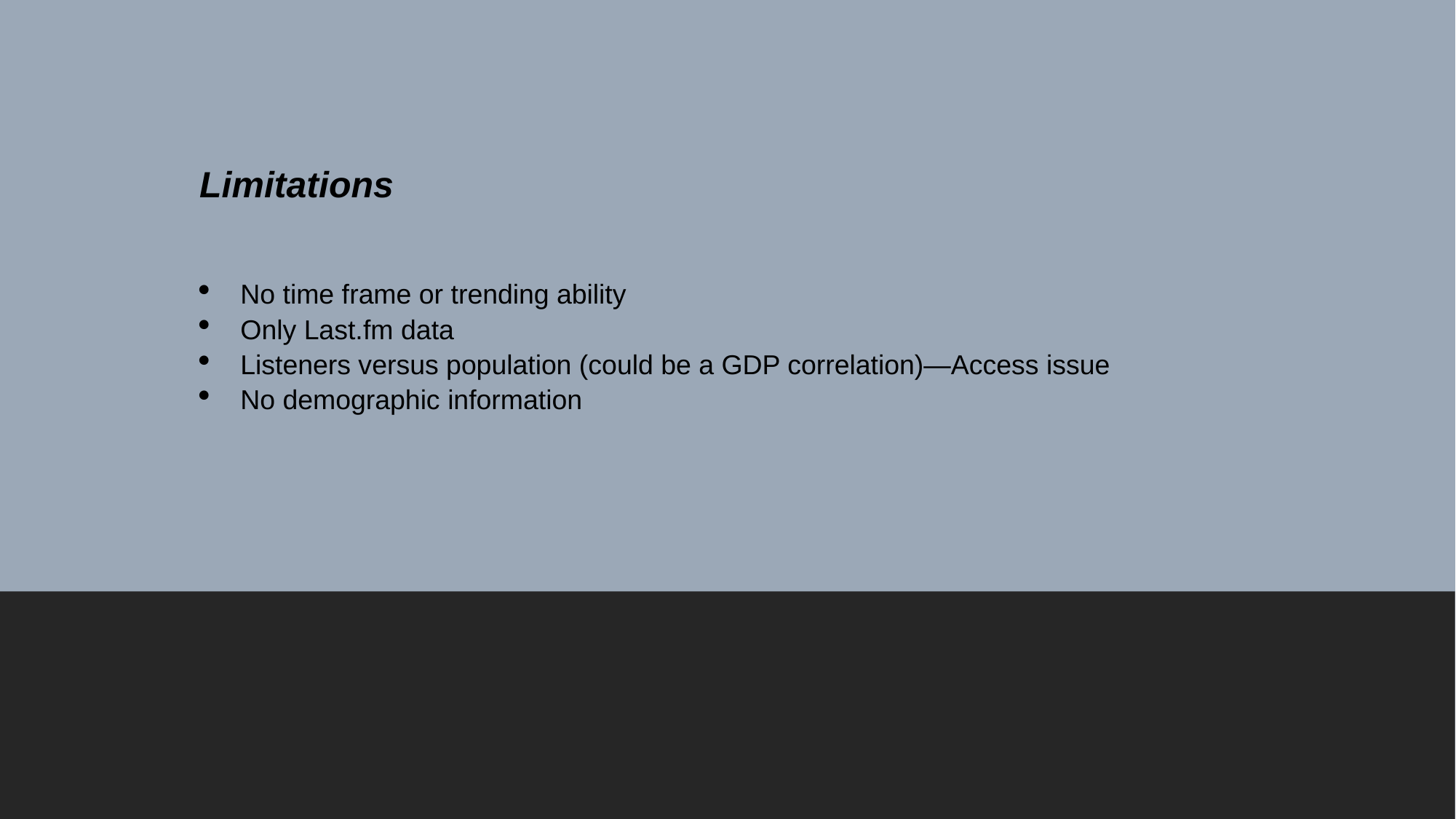

Limitations

No time frame or trending ability
Only Last.fm data
Listeners versus population (could be a GDP correlation)—Access issue
No demographic information